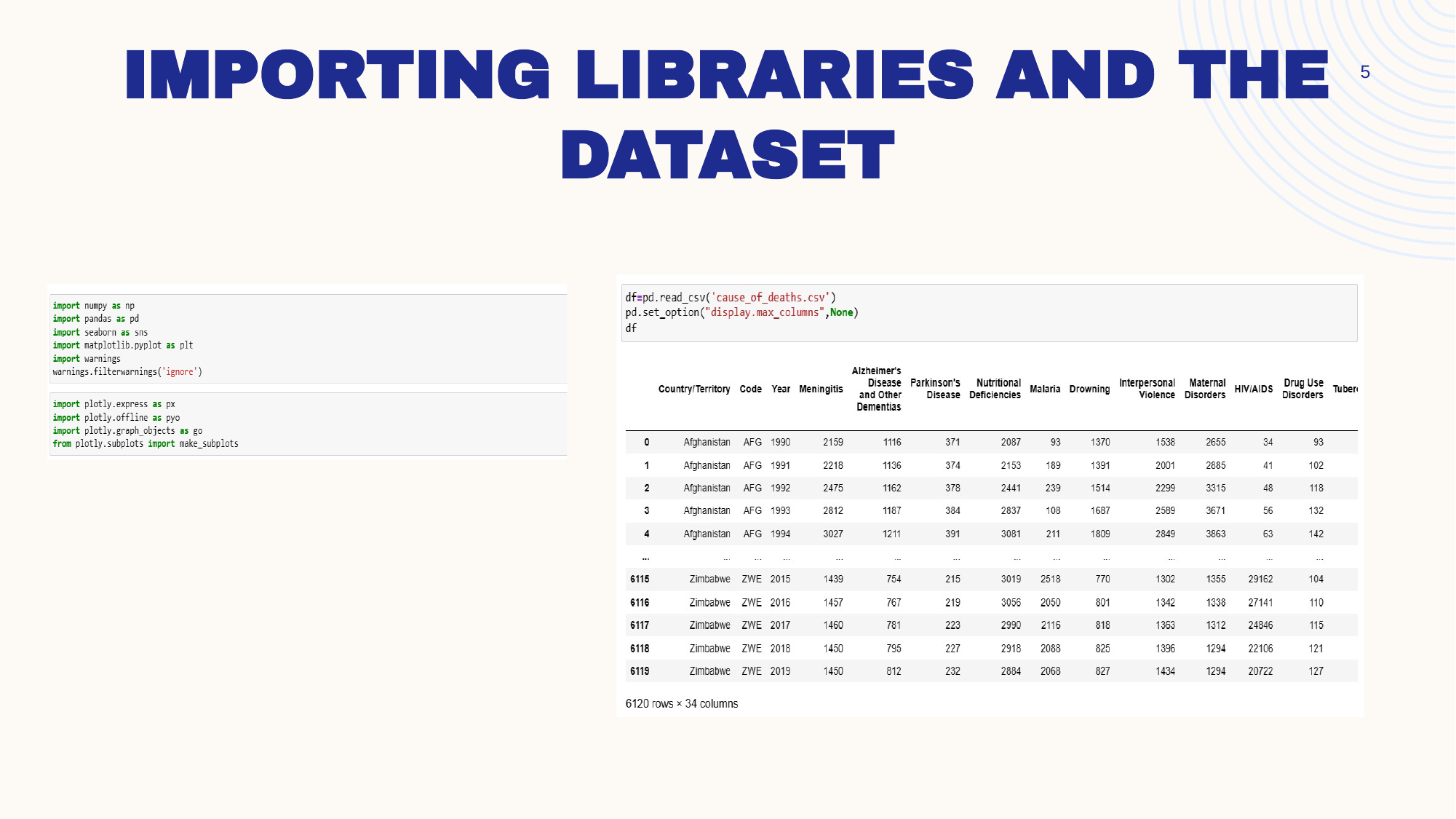

# Importing libraries and the dataset
5